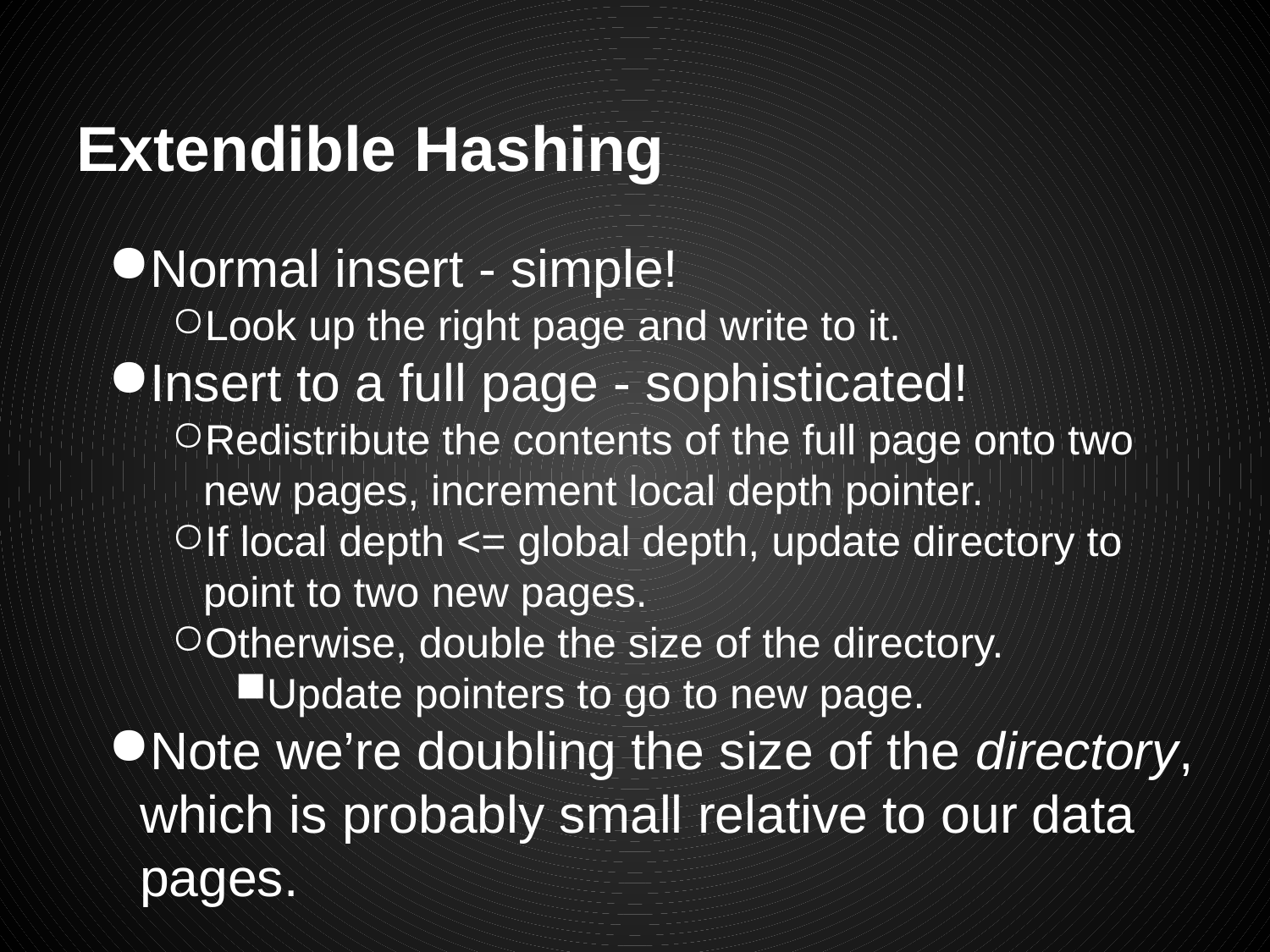

# Extendible Hashing
Normal insert - simple!
Look up the right page and write to it.
Insert to a full page - sophisticated!
Redistribute the contents of the full page onto two new pages, increment local depth pointer.
If local depth <= global depth, update directory to point to two new pages.
Otherwise, double the size of the directory.
Update pointers to go to new page.
Note we’re doubling the size of the directory, which is probably small relative to our data pages.